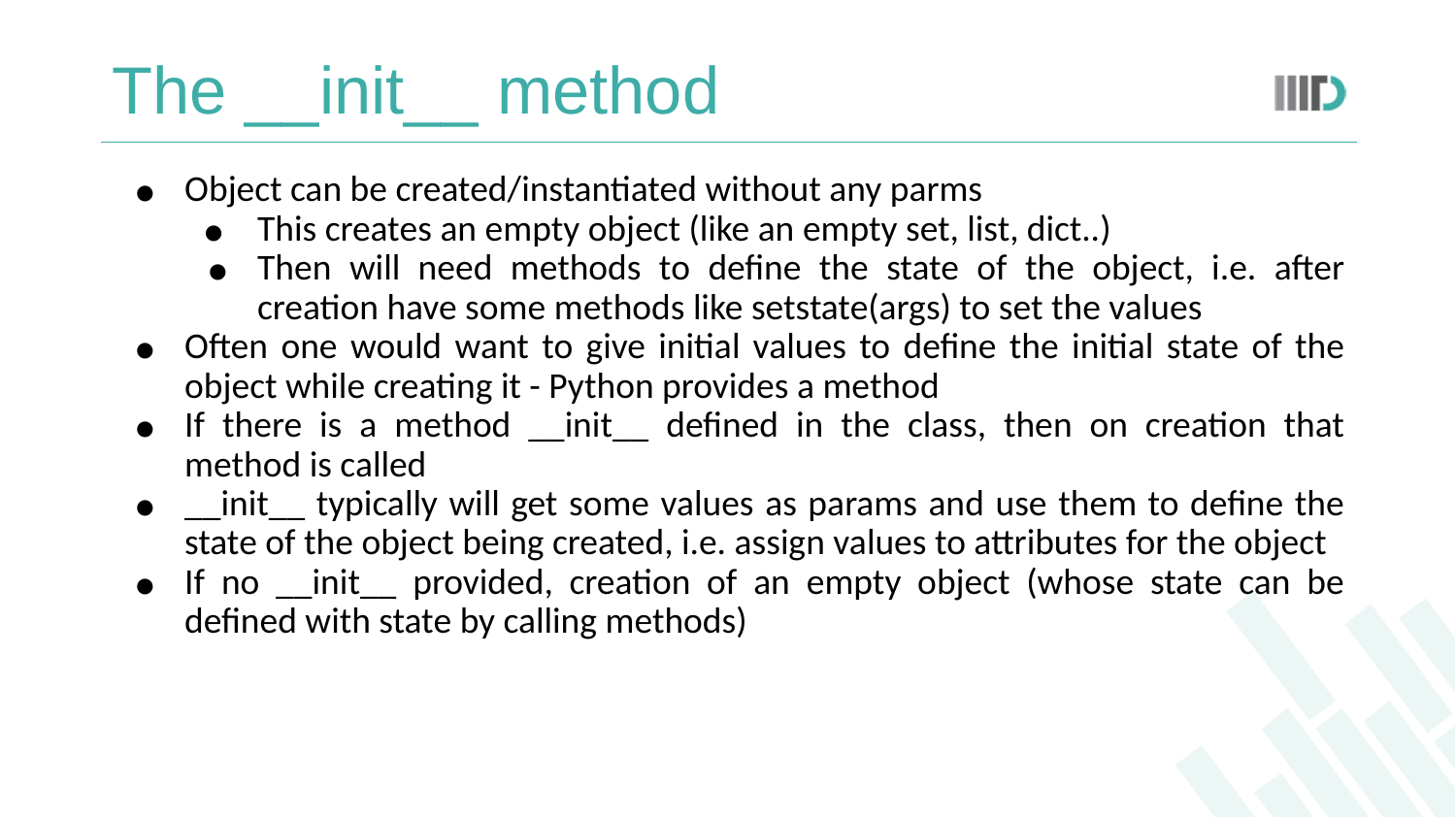

# The __init__ method
Object can be created/instantiated without any parms
This creates an empty object (like an empty set, list, dict..)
Then will need methods to define the state of the object, i.e. after creation have some methods like setstate(args) to set the values
Often one would want to give initial values to define the initial state of the object while creating it - Python provides a method
If there is a method __init__ defined in the class, then on creation that method is called
__init__ typically will get some values as params and use them to define the state of the object being created, i.e. assign values to attributes for the object
If no __init__ provided, creation of an empty object (whose state can be defined with state by calling methods)